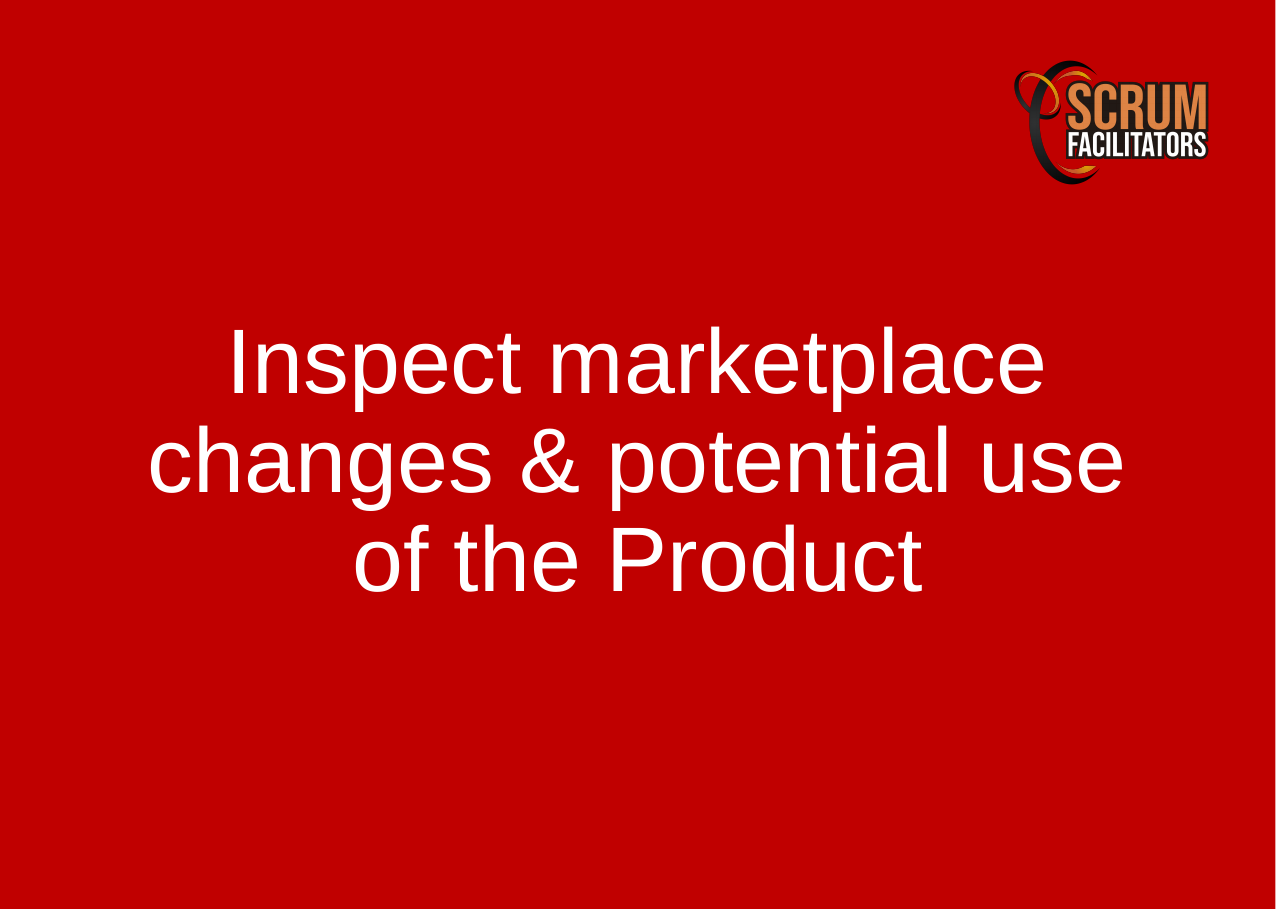

Inspect marketplace changes & potential use of the Product